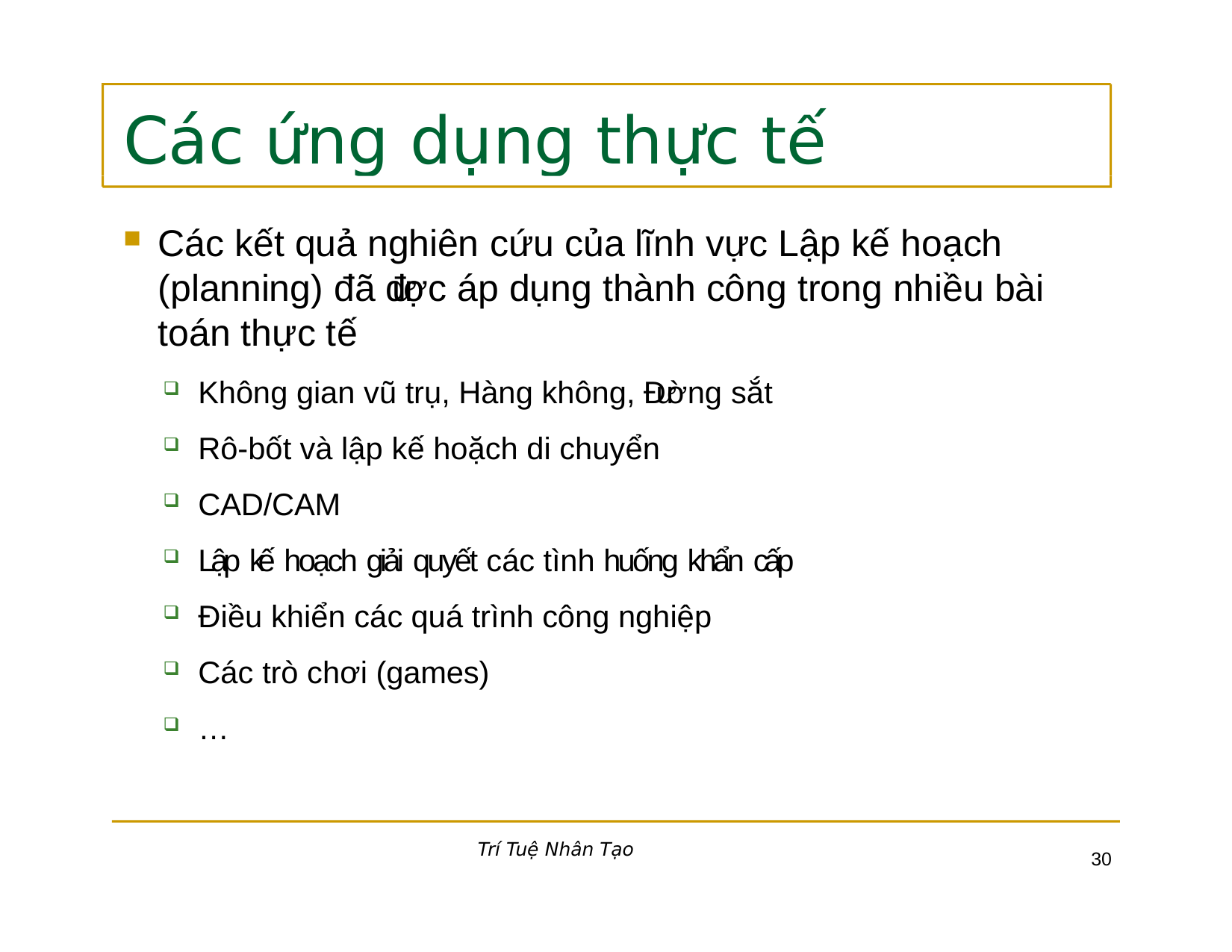

# Các ứng dụng thực tế

Các kết quả nghiên cứu của lĩnh vực Lập kế hoạch  (planning) đã được áp dụng thành công trong nhiều bài  toán thực tế
Không gian vũ trụ, Hàng không, Đường sắt
Rô-bốt và lập kế hoặch di chuyển
CAD/CAM
Lập kế hoạch giải quyết các tình huống khẩn cấp
Điều khiển các quá trình công nghiệp
Các trò chơi (games)
…

Trí Tuệ Nhân Tạo
30